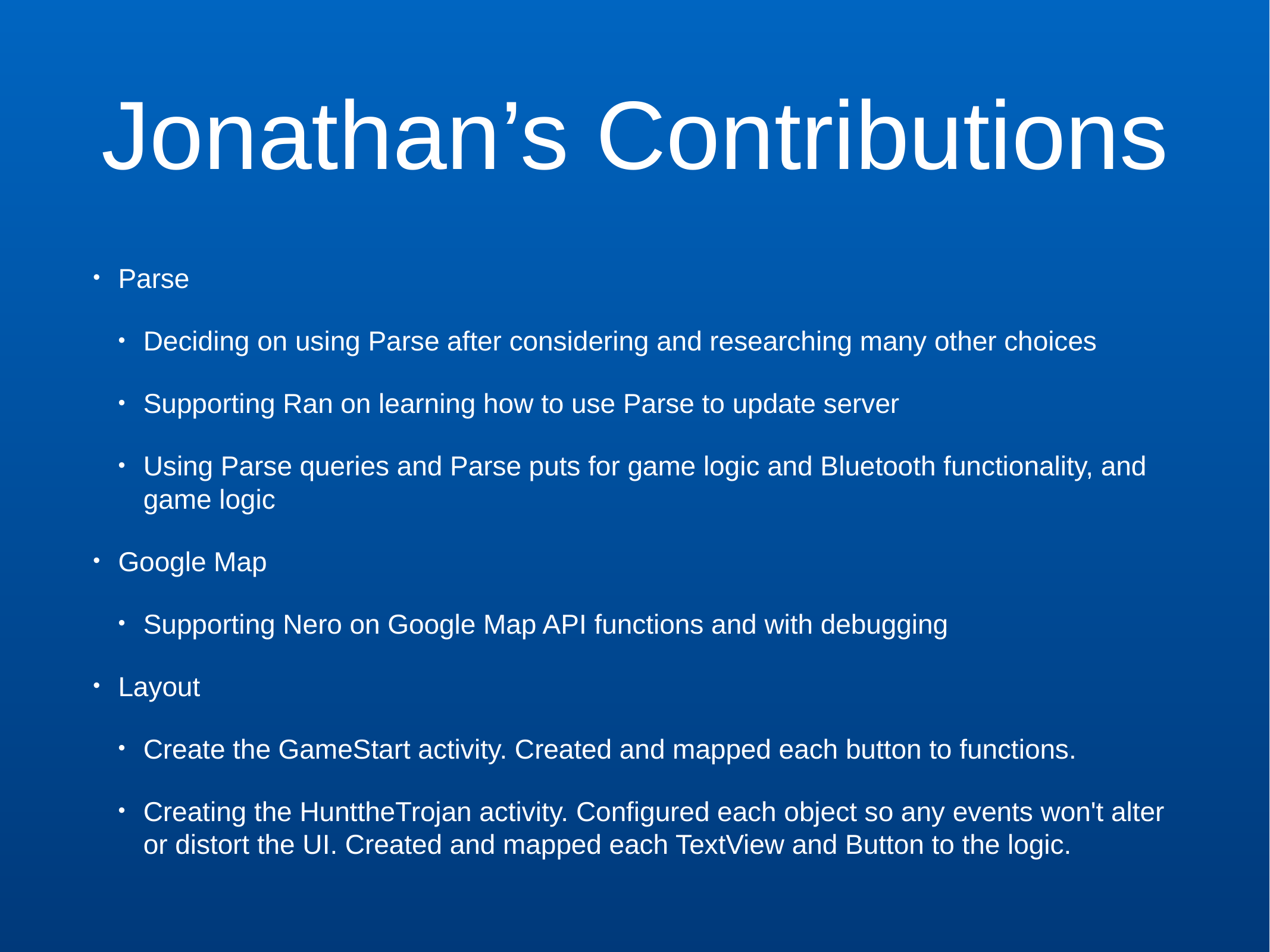

# Jonathan’s Contributions
Parse
Deciding on using Parse after considering and researching many other choices
Supporting Ran on learning how to use Parse to update server
Using Parse queries and Parse puts for game logic and Bluetooth functionality, and game logic
Google Map
Supporting Nero on Google Map API functions and with debugging
Layout
Create the GameStart activity. Created and mapped each button to functions.
Creating the HunttheTrojan activity. Configured each object so any events won't alter or distort the UI. Created and mapped each TextView and Button to the logic.